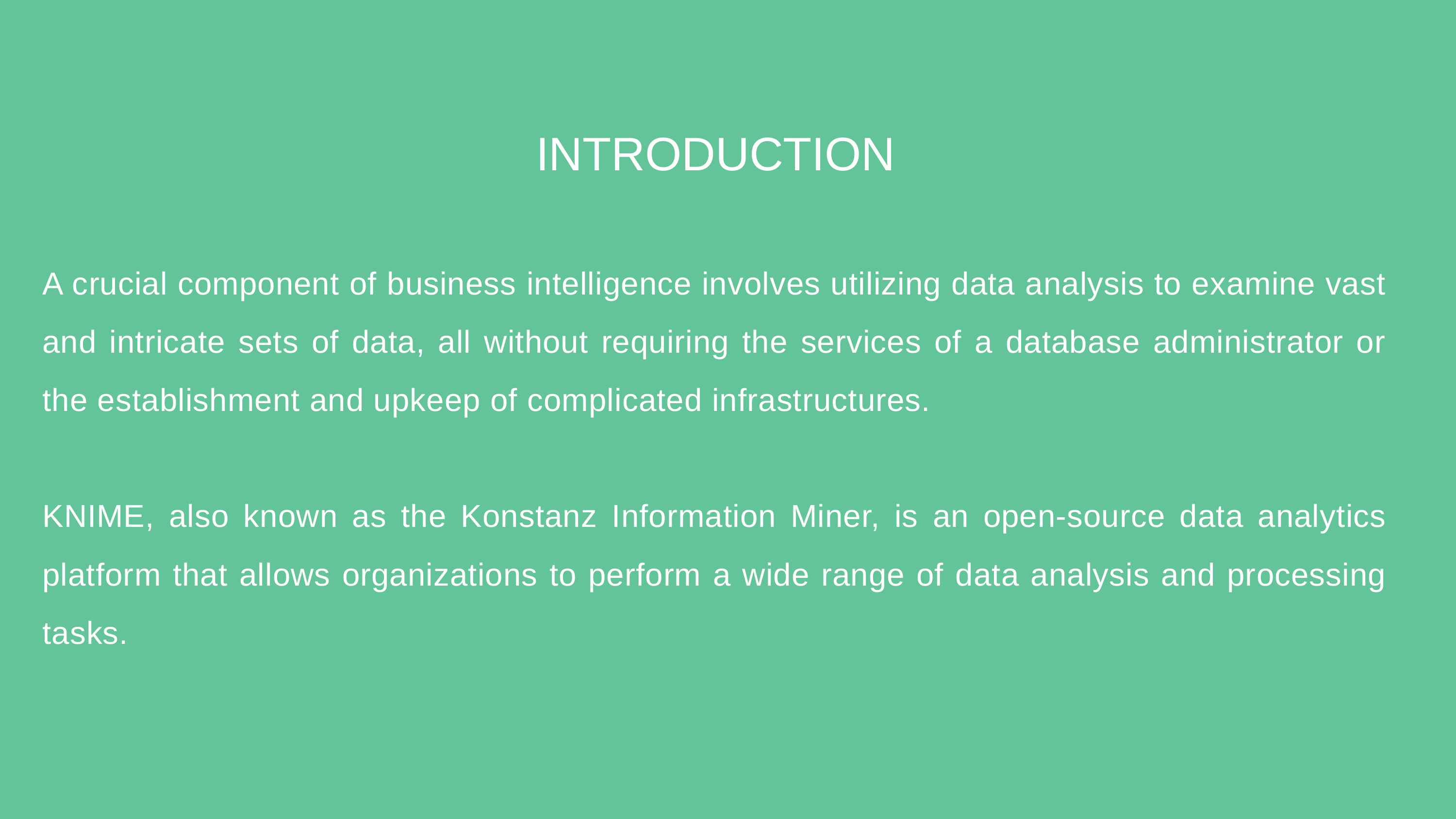

INTRODUCTION

A crucial component of business intelligence involves utilizing data analysis to examine vast and intricate sets of data, all without requiring the services of a database administrator or the establishment and upkeep of complicated infrastructures.

KNIME, also known as the Konstanz Information Miner, is an open-source data analytics platform that allows organizations to perform a wide range of data analysis and processing tasks.